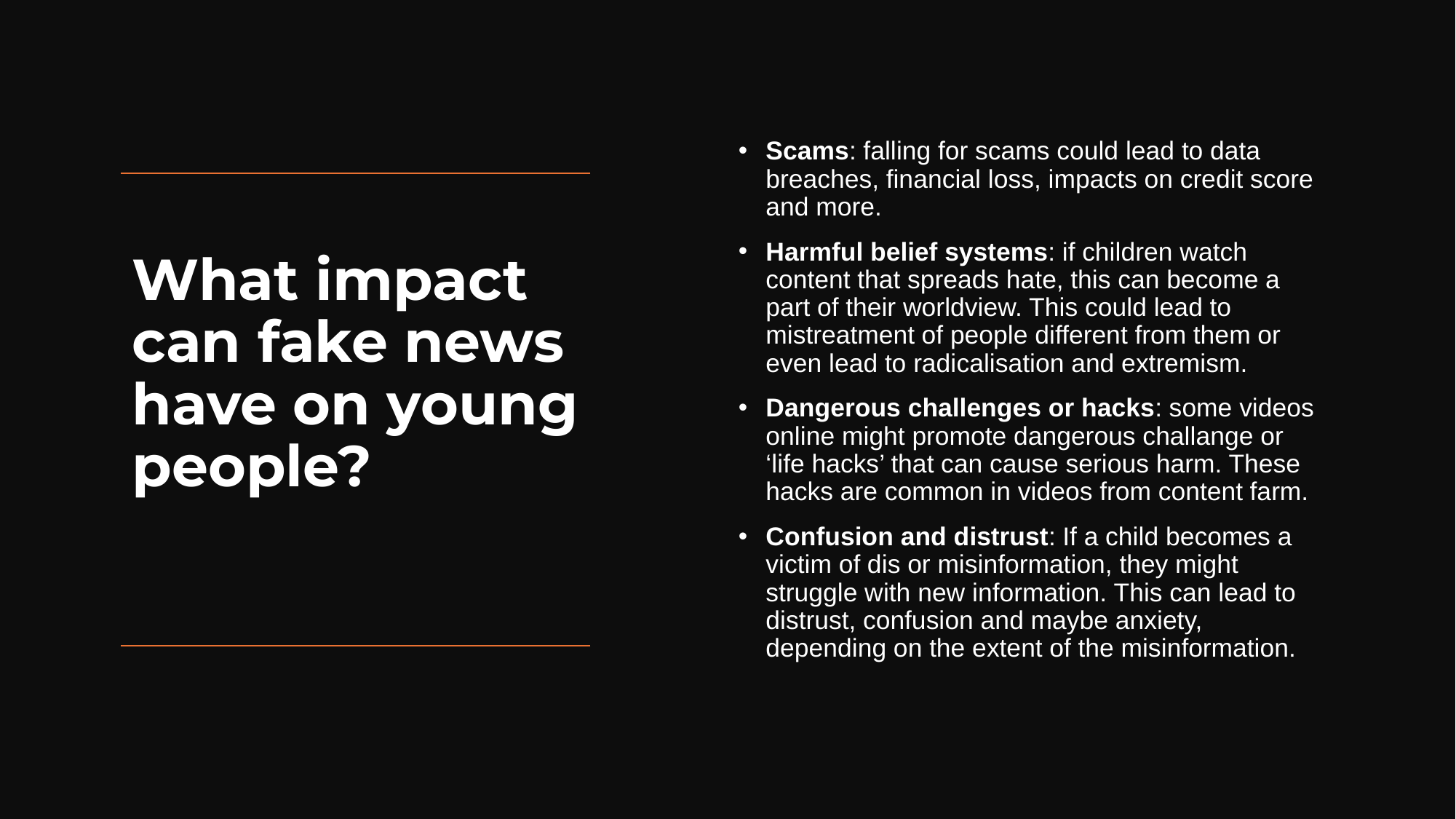

Scams: falling for scams could lead to data breaches, financial loss, impacts on credit score and more.
Harmful belief systems: if children watch content that spreads hate, this can become a part of their worldview. This could lead to mistreatment of people different from them or even lead to radicalisation and extremism.
Dangerous challenges or hacks: some videos online might promote dangerous challange or ‘life hacks’ that can cause serious harm. These hacks are common in videos from content farm.
Confusion and distrust: If a child becomes a victim of dis or misinformation, they might struggle with new information. This can lead to distrust, confusion and maybe anxiety, depending on the extent of the misinformation.

# What impact can fake news have on young people?